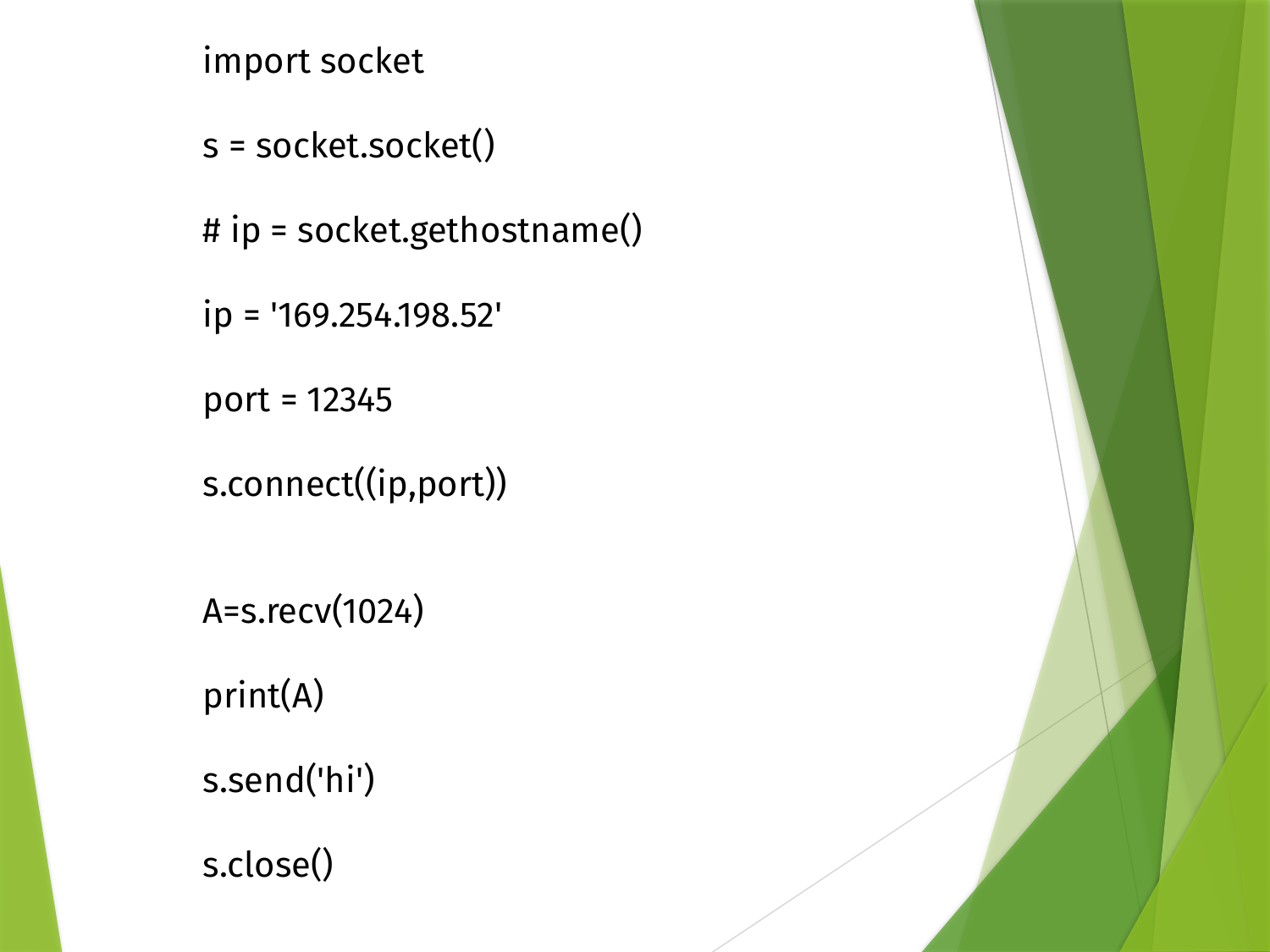

import socket

s = socket.socket()

# ip = socket.gethostname()

ip = '169.254.198.52'

port = 12345

s.connect((ip,port))

A=s.recv(1024)

print(A)

s.send('hi')

s.close()